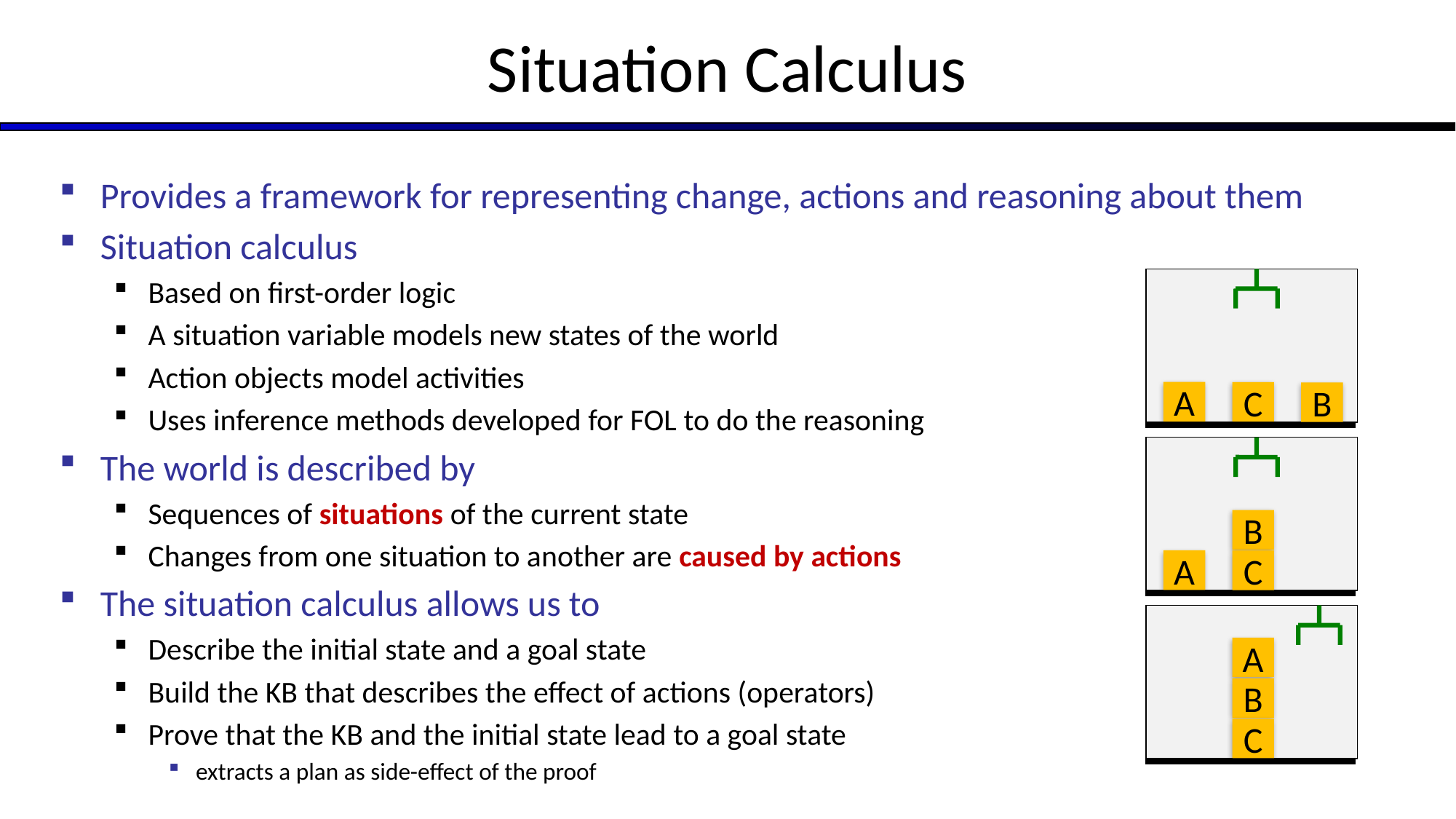

# Situation Calculus
Provides a framework for representing change, actions and reasoning about them
Situation calculus
Based on first-order logic
A situation variable models new states of the world
Action objects model activities
Uses inference methods developed for FOL to do the reasoning
The world is described by
Sequences of situations of the current state
Changes from one situation to another are caused by actions
The situation calculus allows us to
Describe the initial state and a goal state
Build the KB that describes the effect of actions (operators)
Prove that the KB and the initial state lead to a goal state
extracts a plan as side-effect of the proof

A
C
B

B
A
C

A
B
C